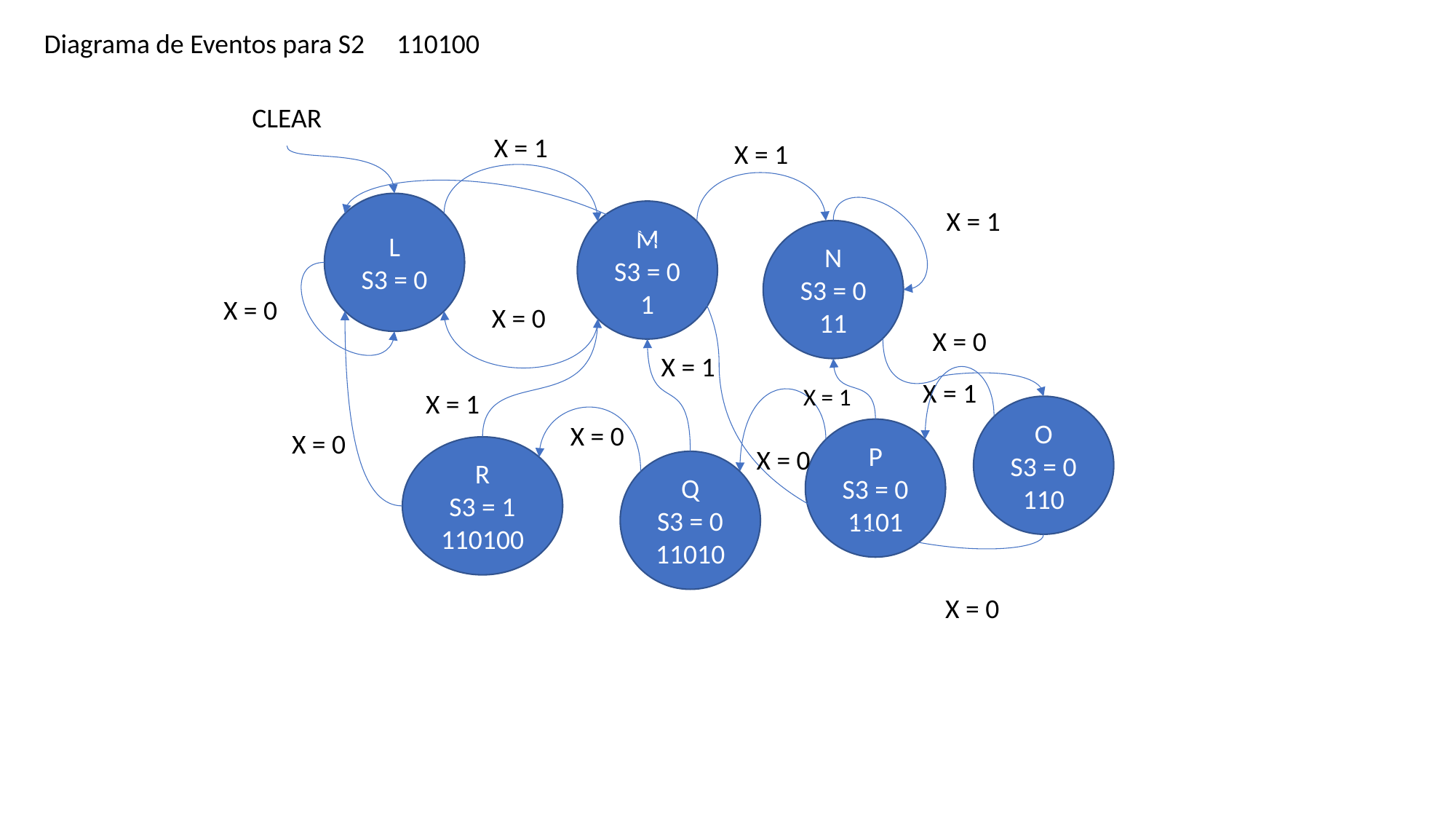

Diagrama de Eventos para S2
110100
CLEAR
X = 1
X = 1
L
S3 = 0
X = 1
M
S3 = 0
1
N
S3 = 0
11
X = 0
X = 0
X = 0
X = 1
X = 1
X = 1
X = 1
O
S3 = 0
110
X = 0
P
S3 = 0
1101
X = 0
R
S3 = 1
110100
X = 0
Q
S3 = 0
11010
X = 0